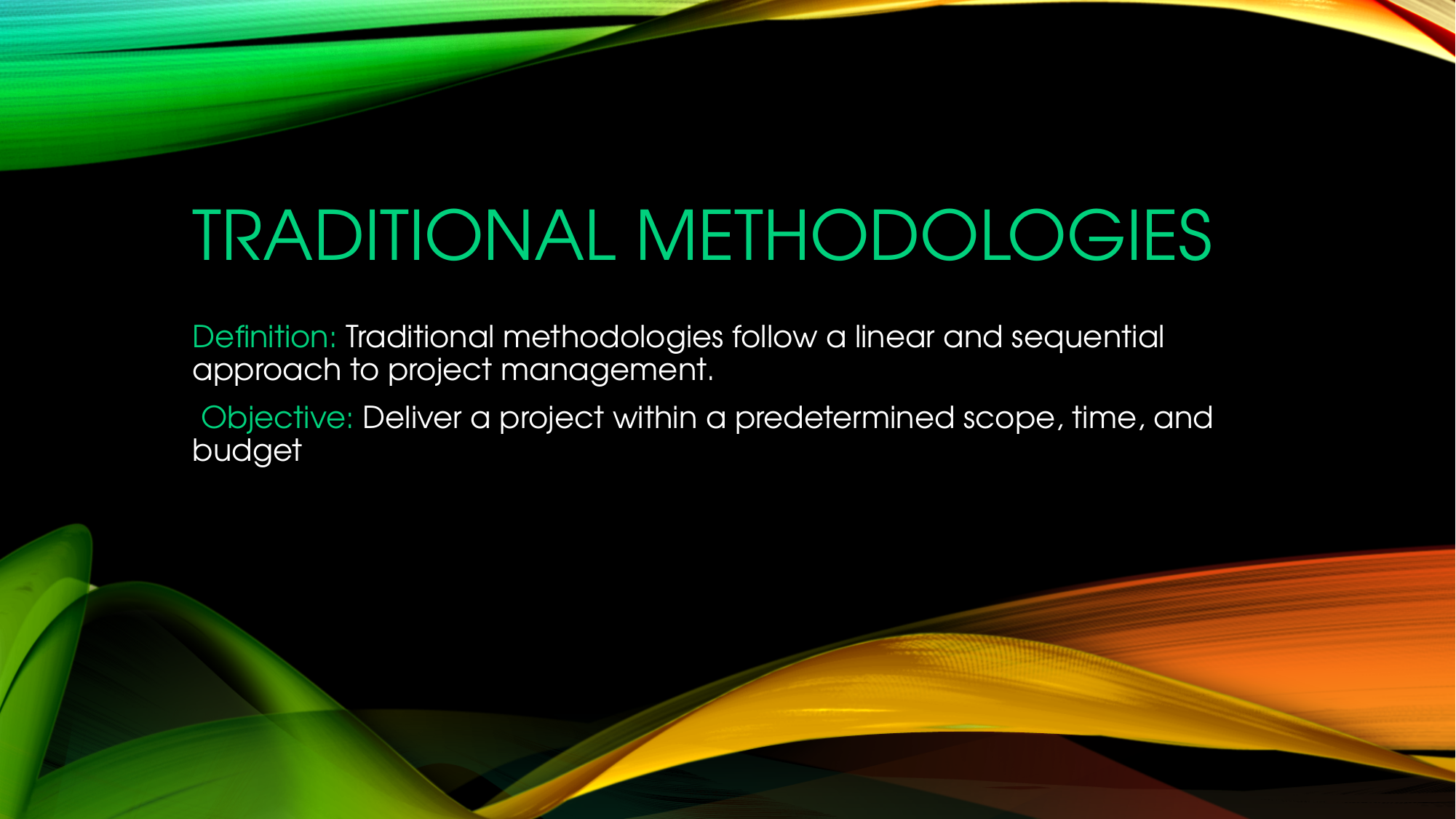

# TRADITIONAL METHODOLOGIES
Definition: Traditional methodologies follow a linear and sequential approach to project management.
 Objective: Deliver a project within a predetermined scope, time, and budget